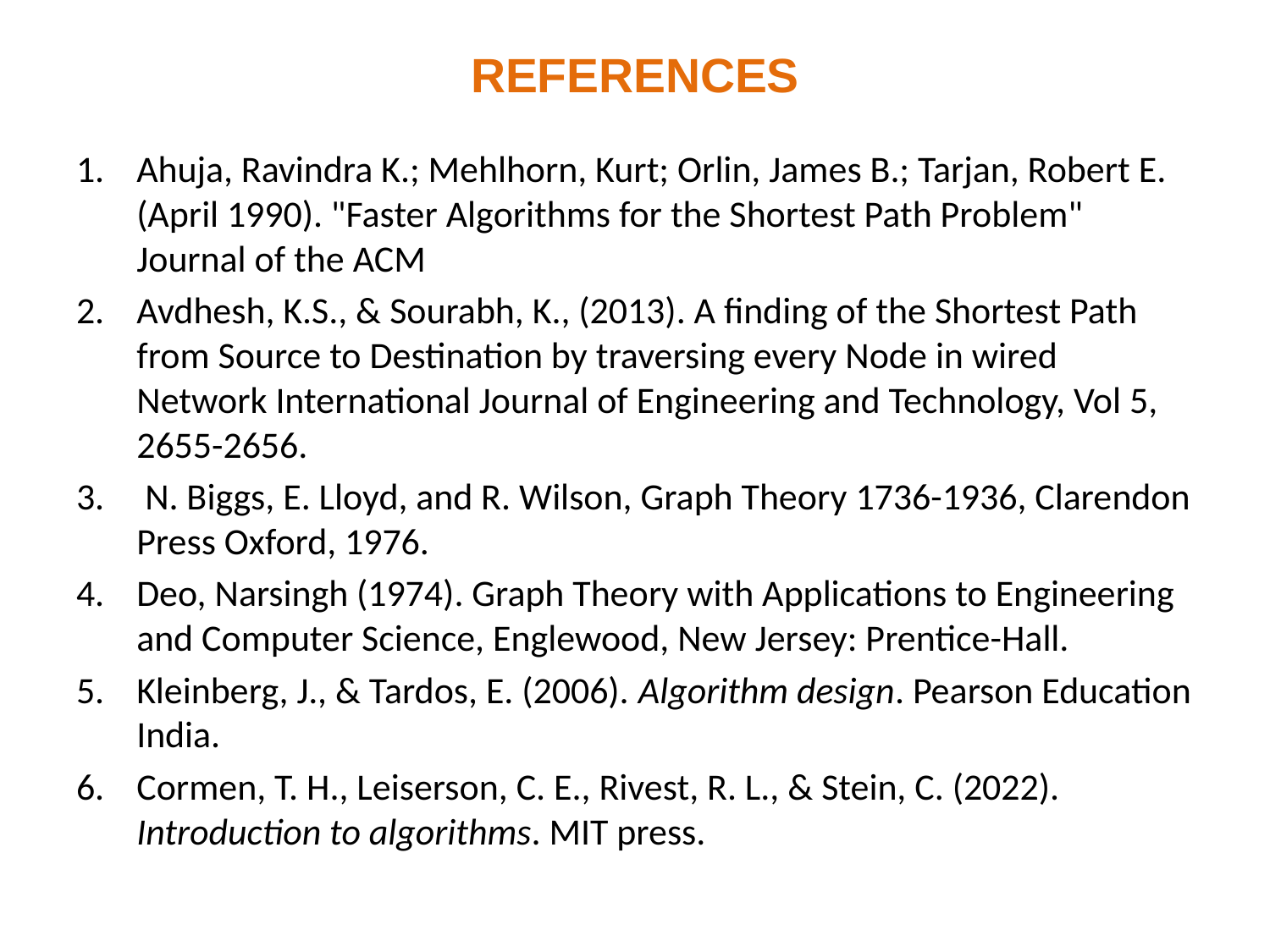

# REFERENCES
Ahuja, Ravindra K.; Mehlhorn, Kurt; Orlin, James B.; Tarjan, Robert E. (April 1990). "Faster Algorithms for the Shortest Path Problem" Journal of the ACM
Avdhesh, K.S., & Sourabh, K., (2013). A finding of the Shortest Path from Source to Destination by traversing every Node in wired Network International Journal of Engineering and Technology, Vol 5, 2655-2656.
 N. Biggs, E. Lloyd, and R. Wilson, Graph Theory 1736-1936, Clarendon Press Oxford, 1976.
Deo, Narsingh (1974). Graph Theory with Applications to Engineering and Computer Science, Englewood, New Jersey: Prentice-Hall.
Kleinberg, J., & Tardos, E. (2006). Algorithm design. Pearson Education India.
Cormen, T. H., Leiserson, C. E., Rivest, R. L., & Stein, C. (2022). Introduction to algorithms. MIT press.